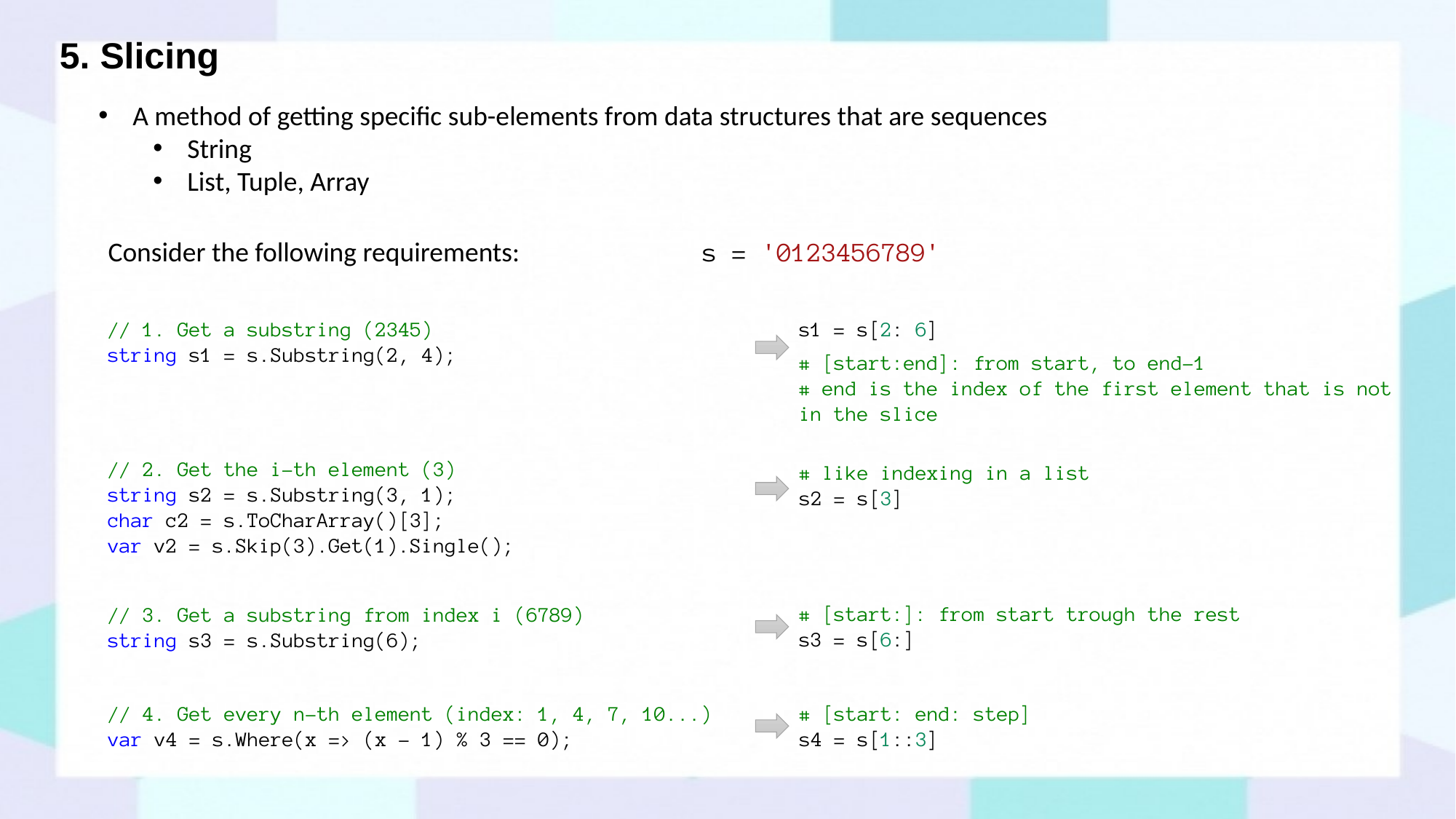

# 5. Slicing
A method of getting specific sub-elements from data structures that are sequences
String
List, Tuple, Array
Consider the following requirements:
s = '0123456789'
// 1. Get a substring (2345)
string s1 = s.Substring(2, 4);
s1 = s[2: 6]

# [start:end]: from start, to end-1
# end is the index of the first element that is not in the slice
// 2. Get the i-th element (3)
string s2 = s.Substring(3, 1);
char c2 = s.ToCharArray()[3];
var v2 = s.Skip(3).Get(1).Single();
# like indexing in a list
s2 = s[3]

# [start:]: from start trough the rest
s3 = s[6:]

// 3. Get a substring from index i (6789)
string s3 = s.Substring(6);
// 4. Get every n-th element (index: 1, 4, 7, 10...)
var v4 = s.Where(x => (x - 1) % 3 == 0);
# [start: end: step]
s4 = s[1::3]